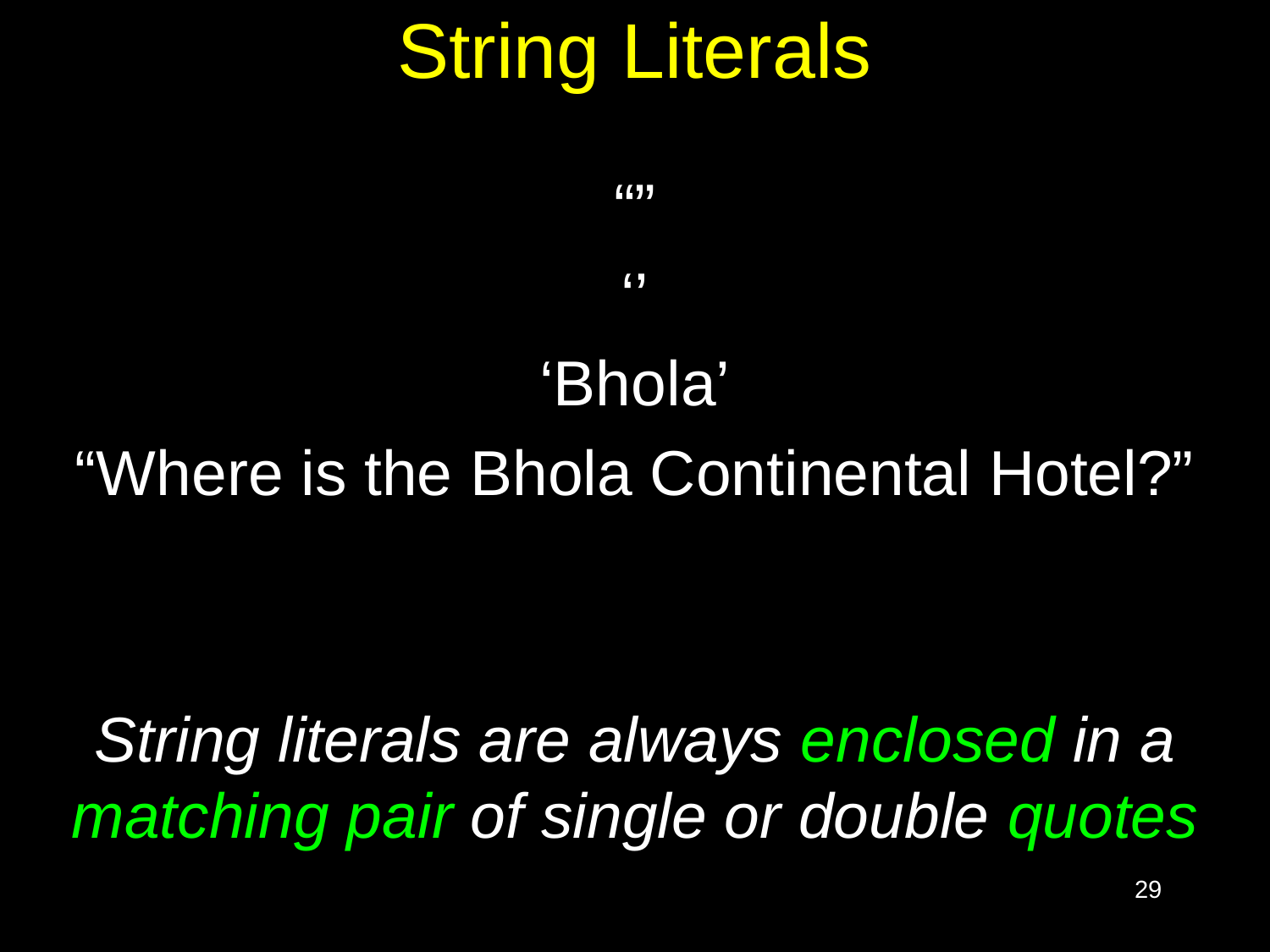

# String Literals
“”
‘’
‘Bhola’
“Where is the Bhola Continental Hotel?”

String literals are always enclosed in a matching pair of single or double quotes
29